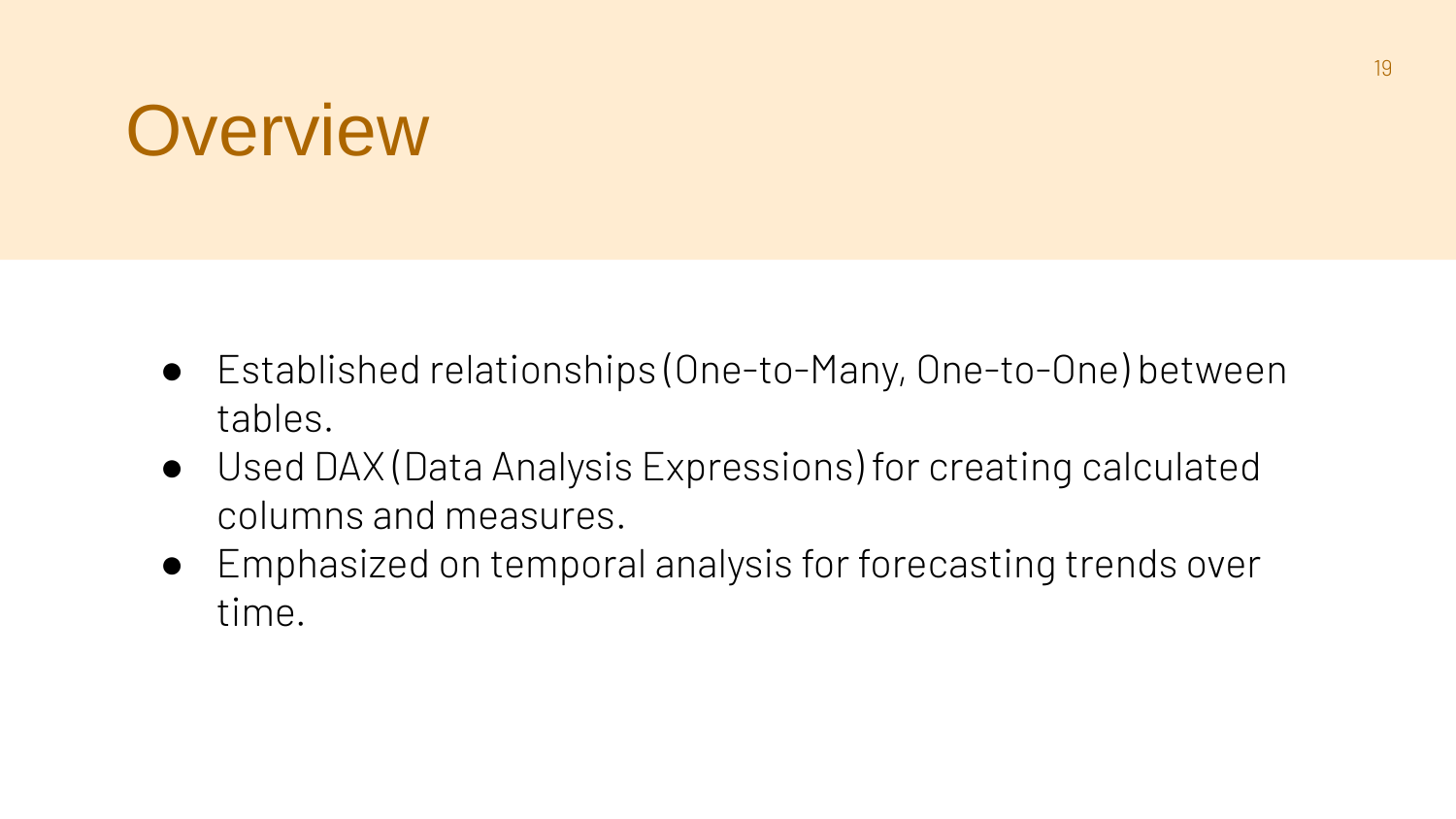

19
Overview
Established relationships (One-to-Many, One-to-One) between tables.
Used DAX (Data Analysis Expressions) for creating calculated columns and measures.
Emphasized on temporal analysis for forecasting trends over time.